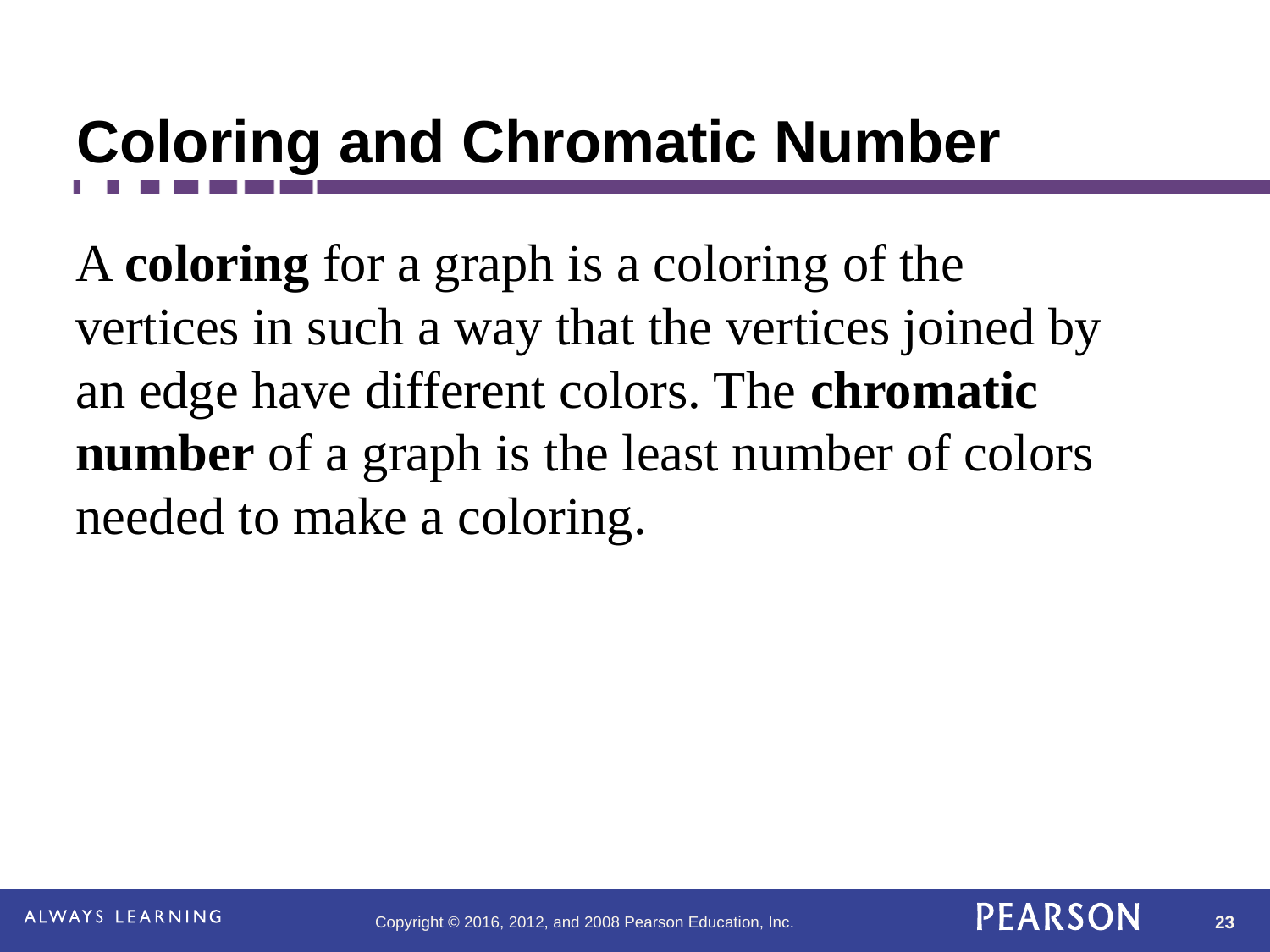

# Coloring and Chromatic Number
A coloring for a graph is a coloring of the vertices in such a way that the vertices joined by an edge have different colors. The chromatic number of a graph is the least number of colors needed to make a coloring.